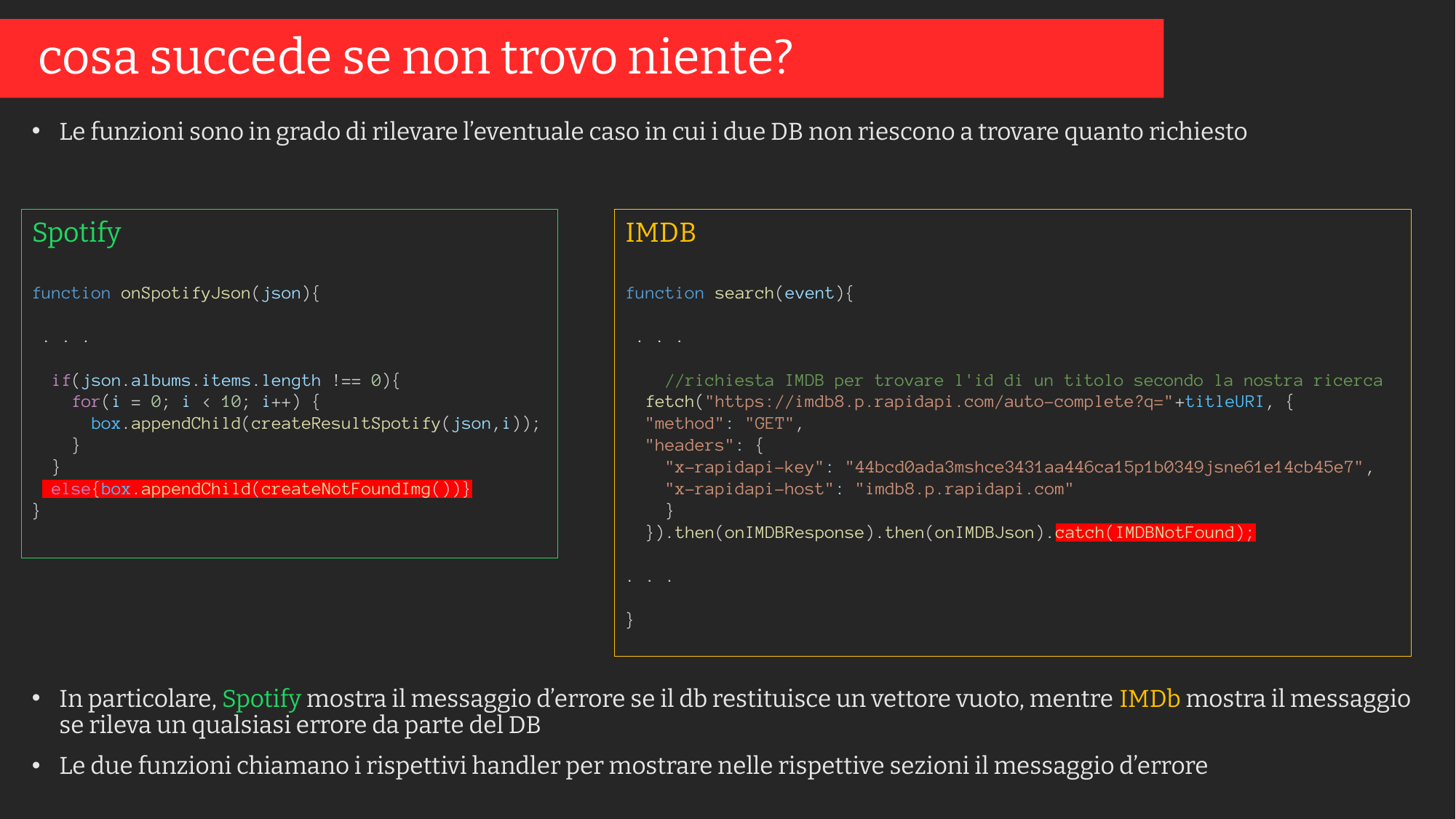

# cosa succede se non trovo niente?
Le funzioni sono in grado di rilevare l’eventuale caso in cui i due DB non riescono a trovare quanto richiesto

IMDB
function search(event){

 . . .

    //richiesta IMDB per trovare l'id di un titolo secondo la nostra ricerca
  fetch("https://imdb8.p.rapidapi.com/auto-complete?q="+titleURI, {
  "method": "GET",
  "headers": {
    "x-rapidapi-key": "44bcd0ada3mshce3431aa446ca15p1b0349jsne61e14cb45e7",
    "x-rapidapi-host": "imdb8.p.rapidapi.com"
    }
  }).then(onIMDBResponse).then(onIMDBJson).catch(IMDBNotFound);

. . .

}

Spotify
function onSpotifyJson(json){

 . . .

  if(json.albums.items.length !== 0){
    for(i = 0; i < 10; i++) {
      box.appendChild(createResultSpotify(json,i));
    }
  }
  else{box.appendChild(createNotFoundImg())}
}

In particolare, Spotify mostra il messaggio d’errore se il db restituisce un vettore vuoto, mentre IMDb mostra il messaggio se rileva un qualsiasi errore da parte del DB
Le due funzioni chiamano i rispettivi handler per mostrare nelle rispettive sezioni il messaggio d’errore